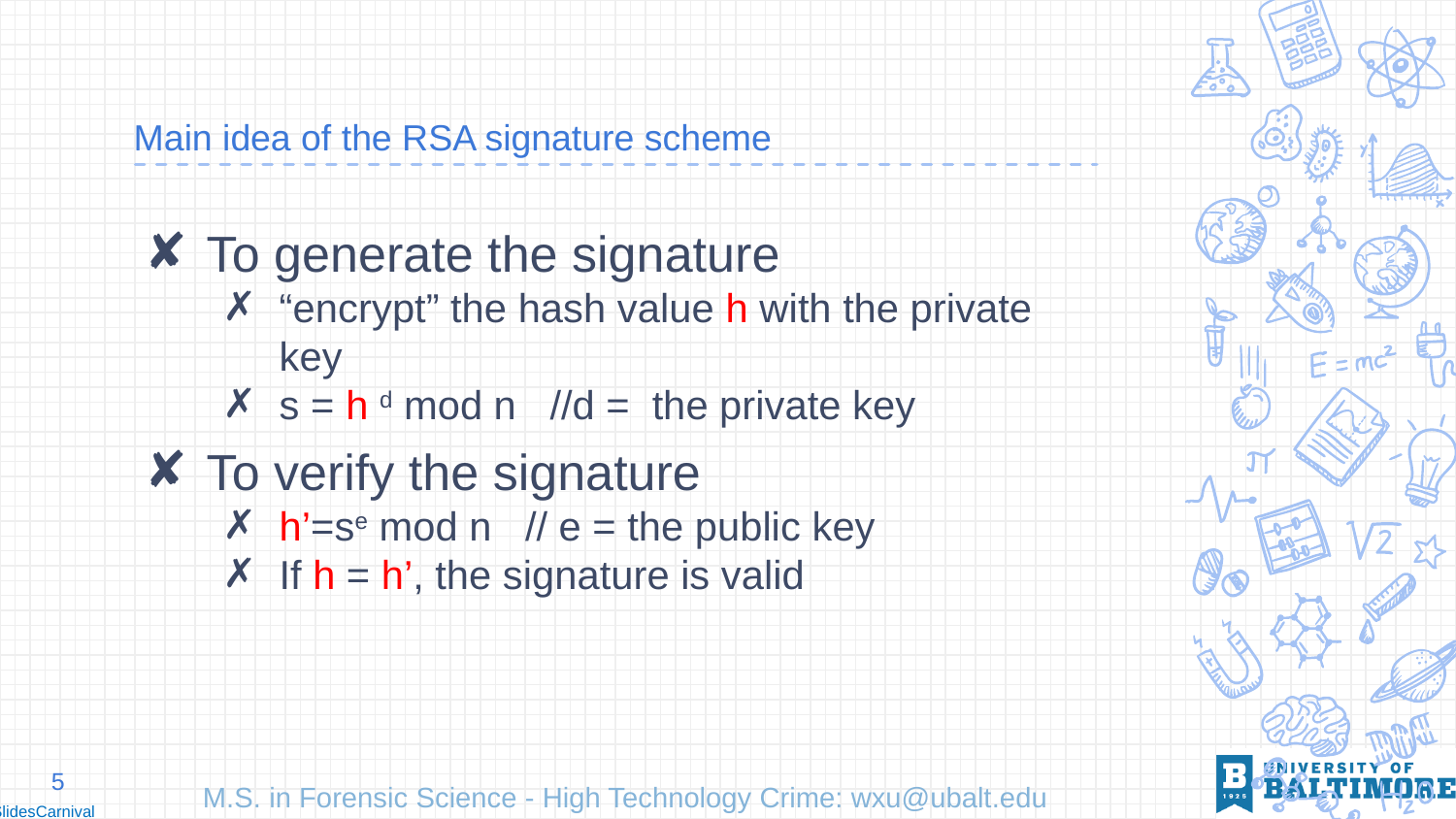

# Main idea of the RSA signature scheme
To generate the signature
“encrypt” the hash value h with the private key
s = h d mod n   //d =  the private key
To verify the signature
h’=se mod n   // e = the public key
If h = h’, the signature is valid

5